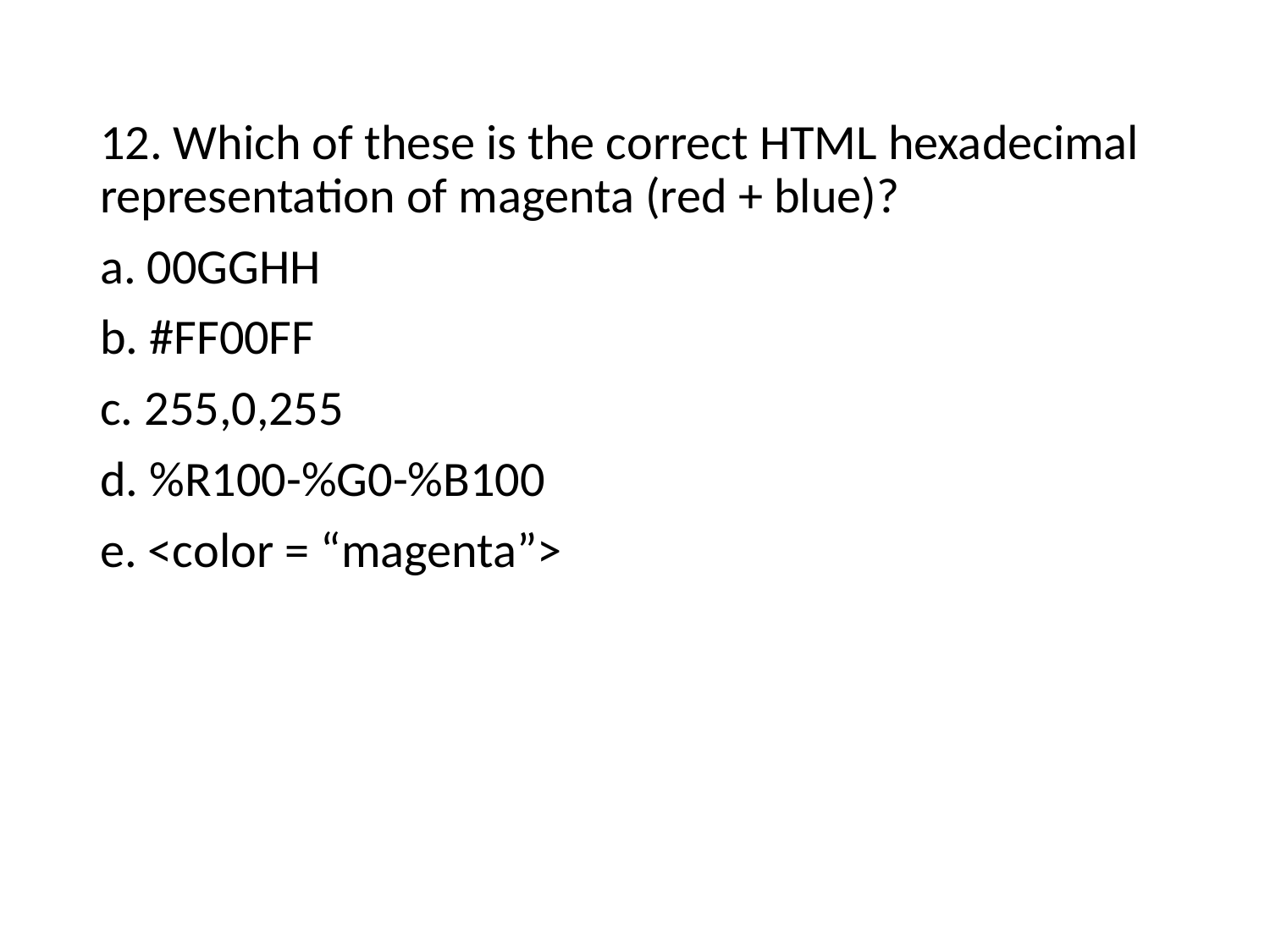

12. Which of these is the correct HTML hexadecimal representation of magenta (red + blue)?
a. 00GGHH
b. #FF00FF
c. 255,0,255
d. %R100-%G0-%B100
e. <color = “magenta”>